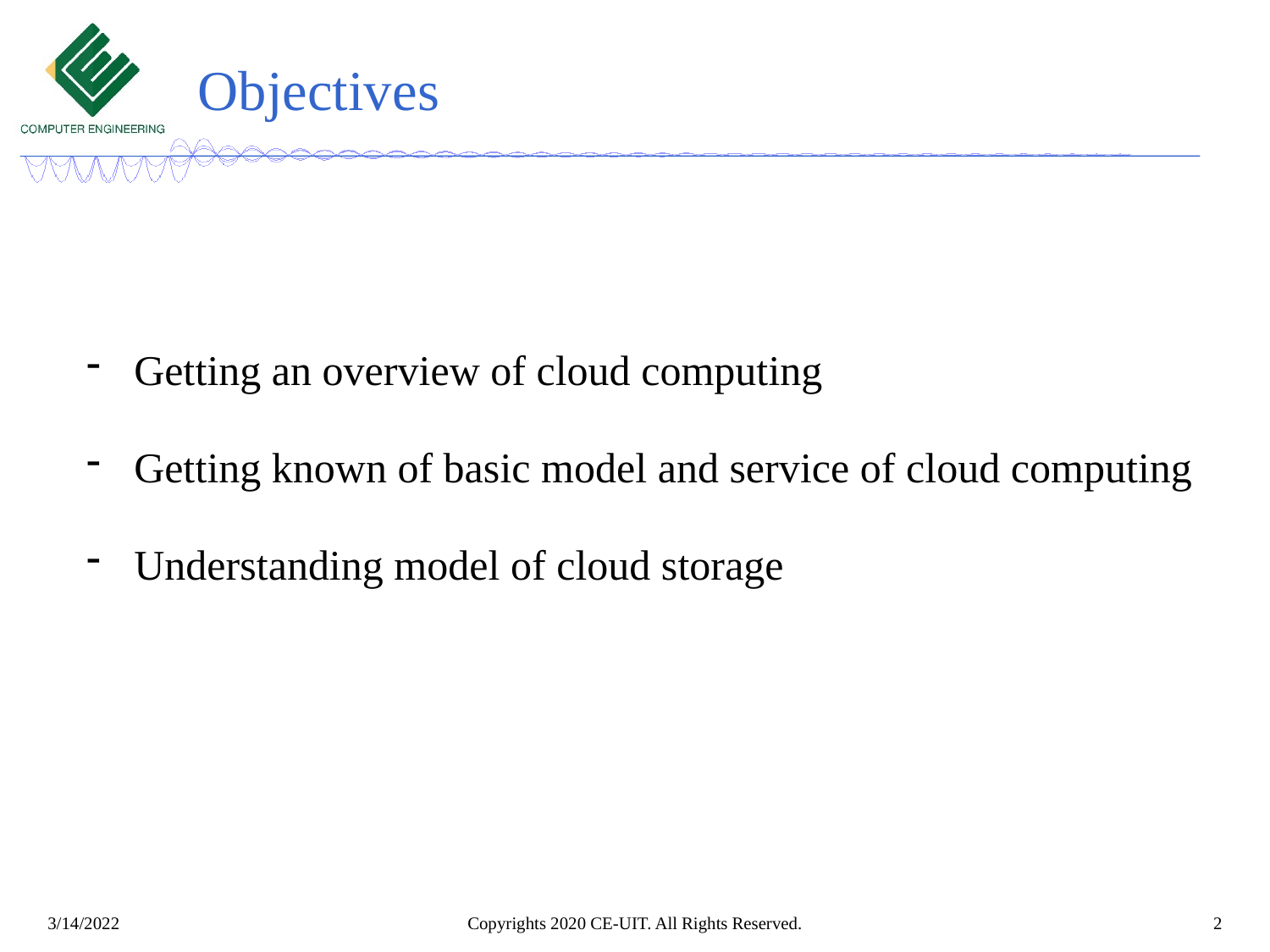

# Objectives
Getting an overview of cloud computing
Getting known of basic model and service of cloud computing
Understanding model of cloud storage
Copyrights 2020 CE-UIT. All Rights Reserved.
2
3/14/2022